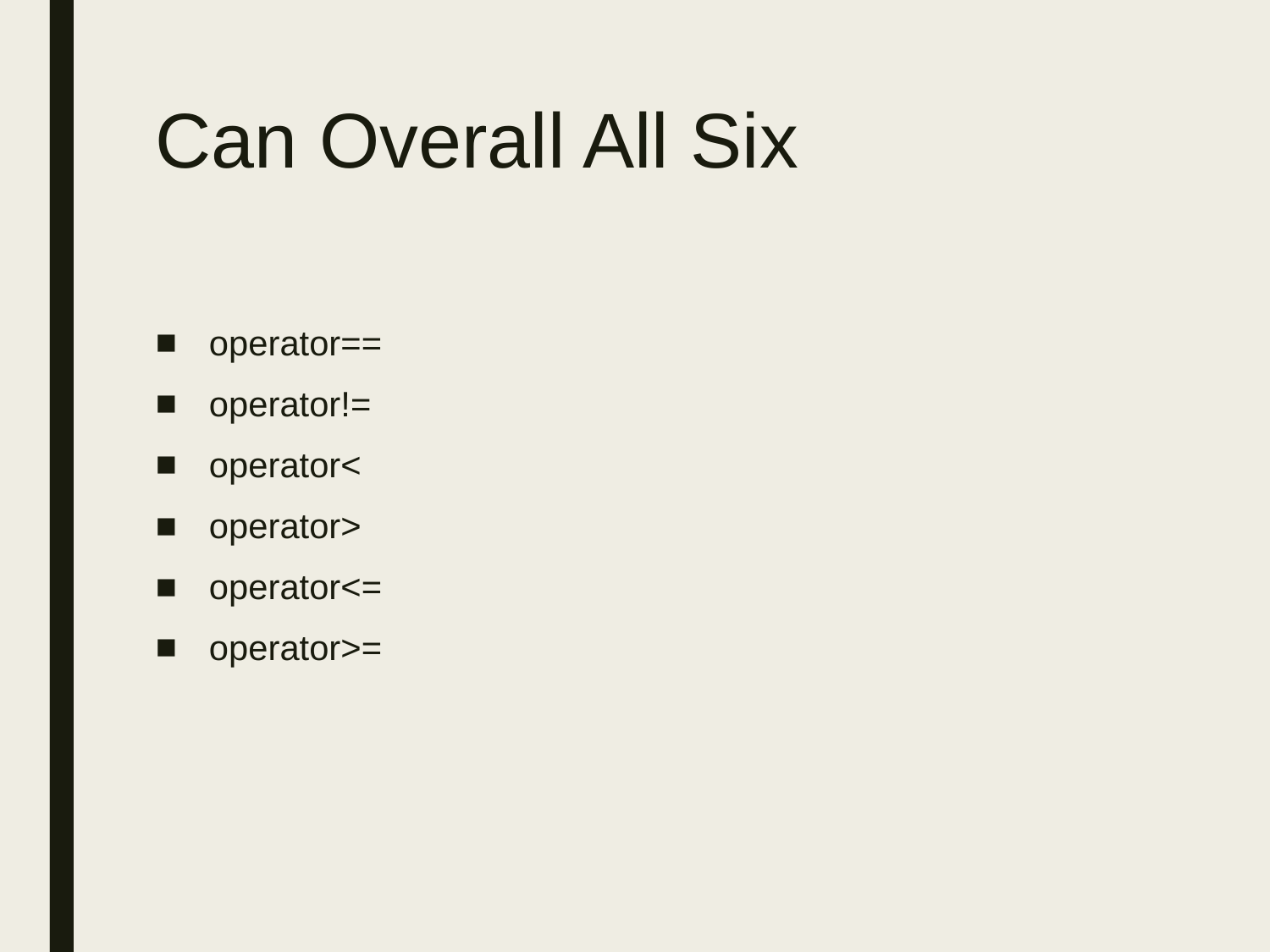

# Can Overall All Six
operator==
operator!=
operator<
operator>
operator<=
operator>=